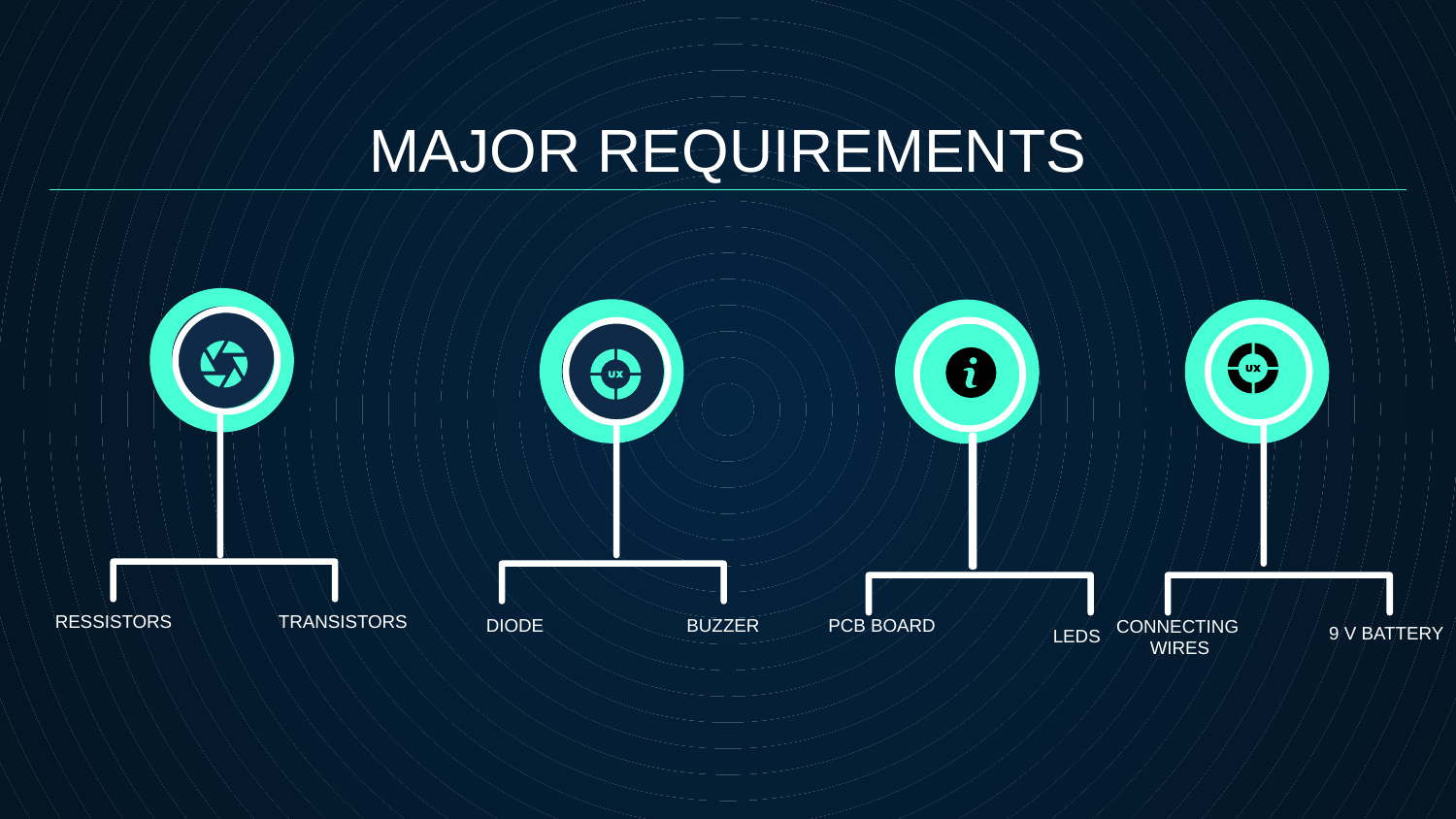

MAJOR REQUIREMENTS

RESSISTORS
TRANSISTORS
DIODE
# BUZZER
PCB BOARD
9 V BATTERY
LEDS
CONNECTING
WIRES